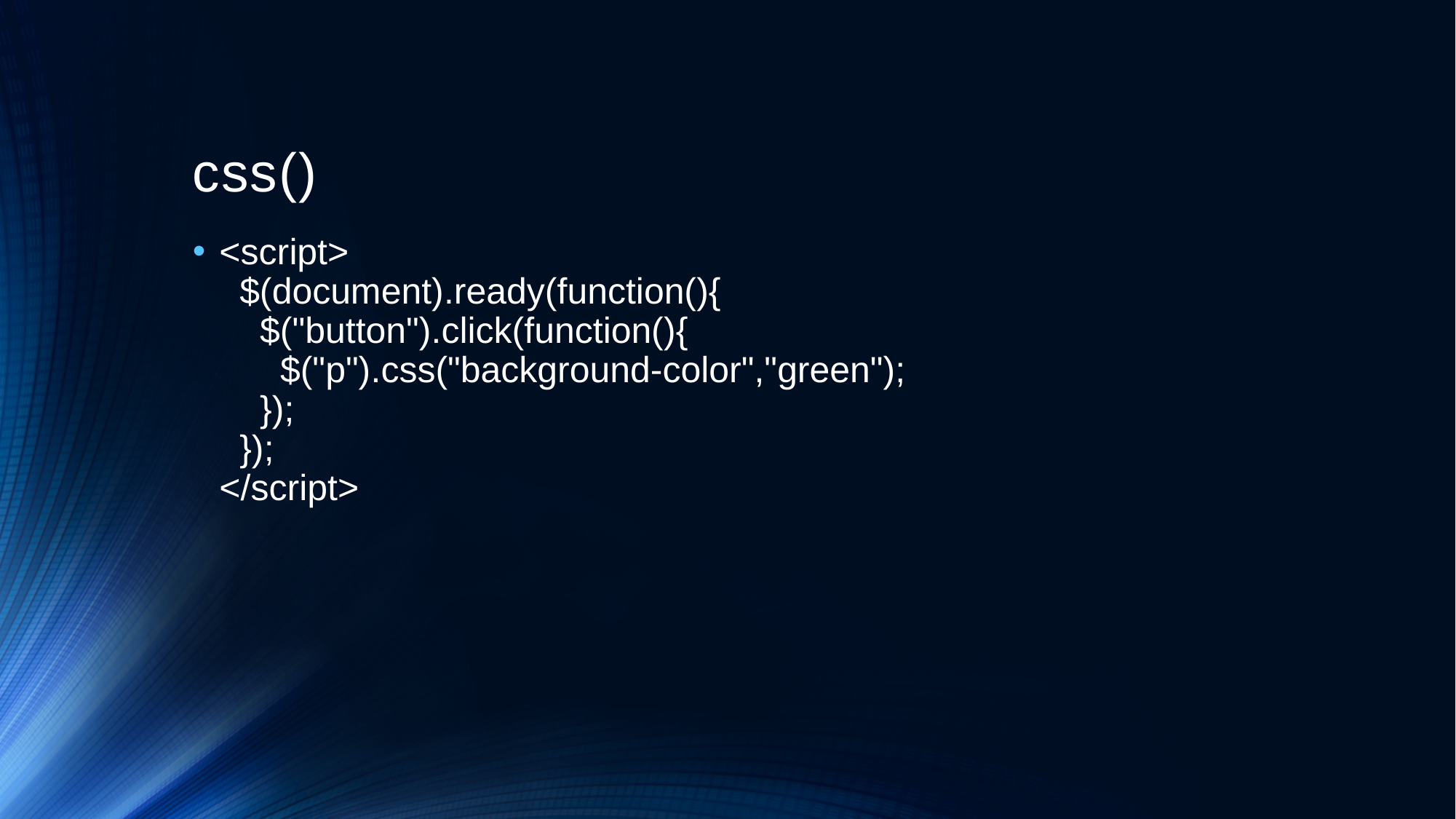

# css()
<script>
  $(document).ready(function(){
    $("button").click(function(){
      $("p").css("background-color","green");
    });
  });
</script>